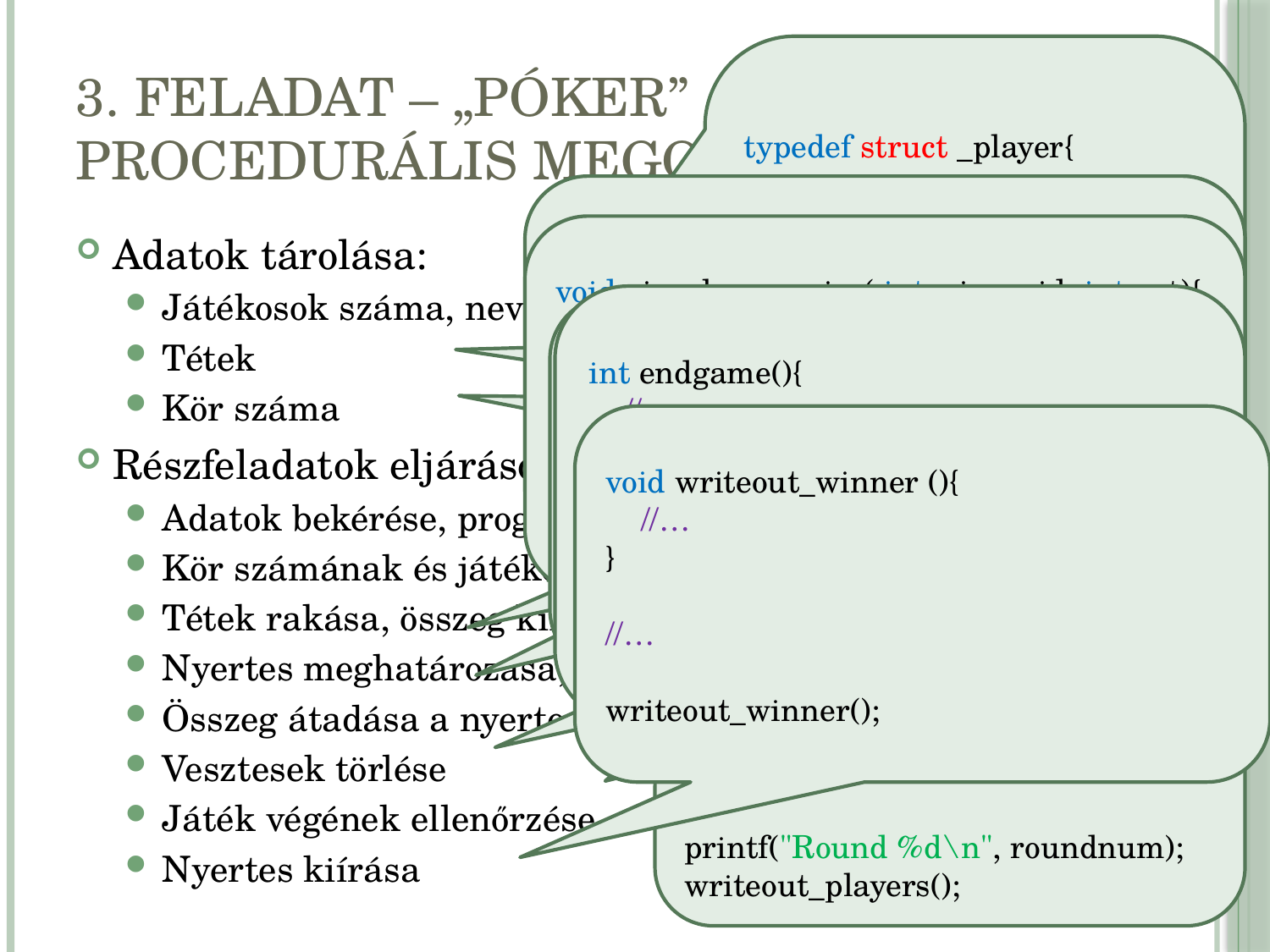

typedef struct _player{
    int money;
    char name[12];
};

typedef struct _player* Player;

int playernum = 0;
Player* players;
int bid;
# 3. Feladat – „Póker” Procedurális Megoldás

int calculate_winner(){
    //…
}

//…

int winner_id= calculate_winner();
printf("\tThe winner is %s\n", winner_id);

int take_bids (){
    //…
}

//…

int pot = take_bids();
printf("\tThe pot is %d\n", pot);

void giveplayer_prize( int winnerid, int pot){
    //…
}

//…

giveplayer_prize(winner_id, pot);

Adatok tárolása:
Játékosok száma, neve, pénze
Tétek
Kör száma
Részfeladatok eljárásokkal való reprezentációja:
Adatok bekérése, program inicializálása
Kör számának és játékosok adatainak kiírása
Tétek rakása, összeg kiírása
Nyertes meghatározása, kiírása
Összeg átadása a nyertesnek
Vesztesek törlése
Játék végének ellenőrzése
Nyertes kiírása

int endgame(){
    //…
}

//…

while(!endgame()){
        // Az előbbi eljáráshívások sorozata…
 }

void remove_loosers(){
    //…
}

//…

remove_loosers();

int pot;
int roundnum;

void writeout_winner (){
    //…
}

//…

writeout_winner();

void init(){
   //….
}

void writeout_players(){
    //…
}

//…

printf("Round %d\n", roundnum);
writeout_players();